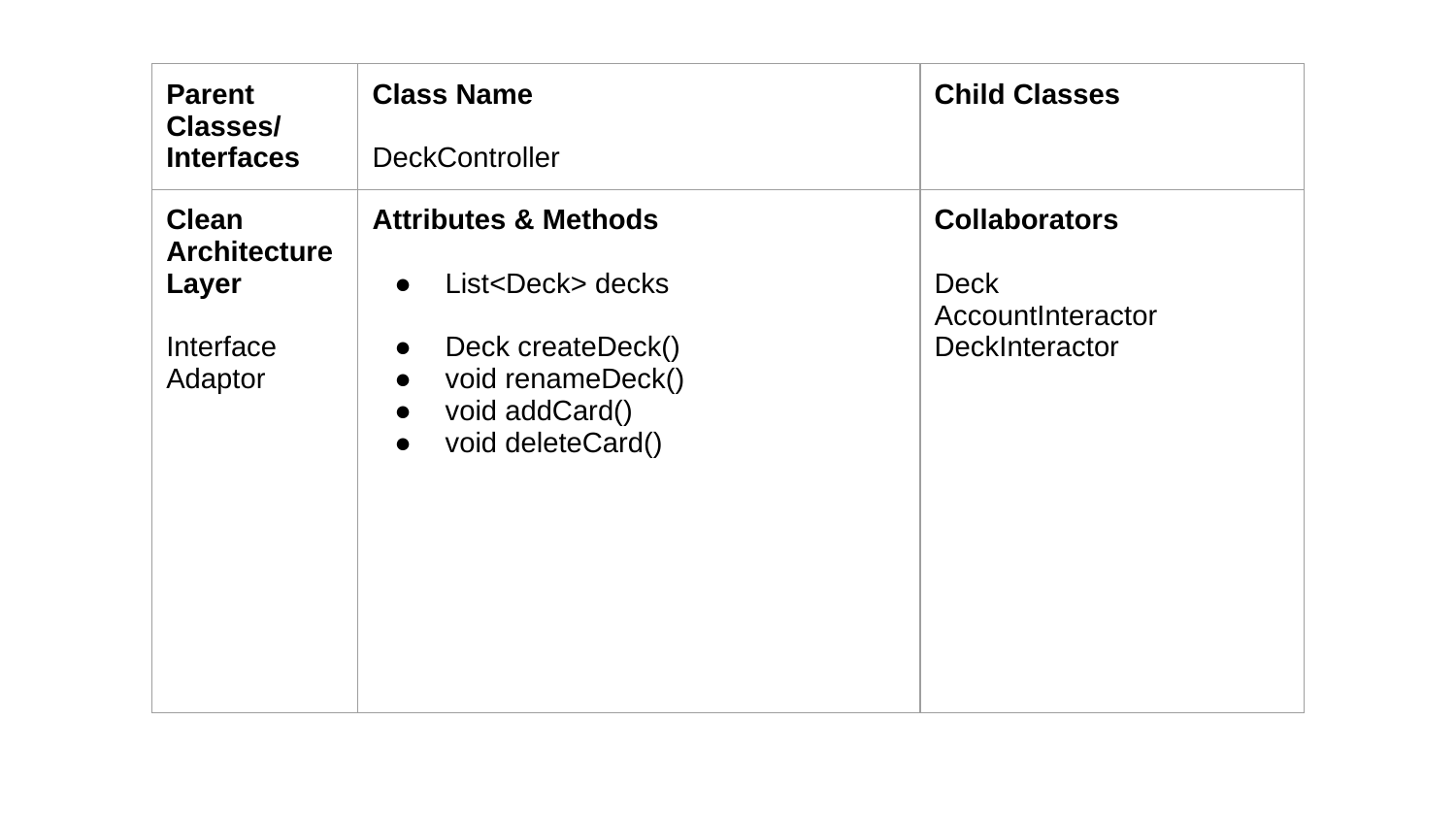

| Parent Classes/ Interfaces | Class Name DeckController | Child Classes |
| --- | --- | --- |
| Clean Architecture Layer Interface Adaptor | Attributes & Methods List<Deck> decks Deck createDeck() void renameDeck() void addCard() void deleteCard() | Collaborators Deck AccountInteractor DeckInteractor |